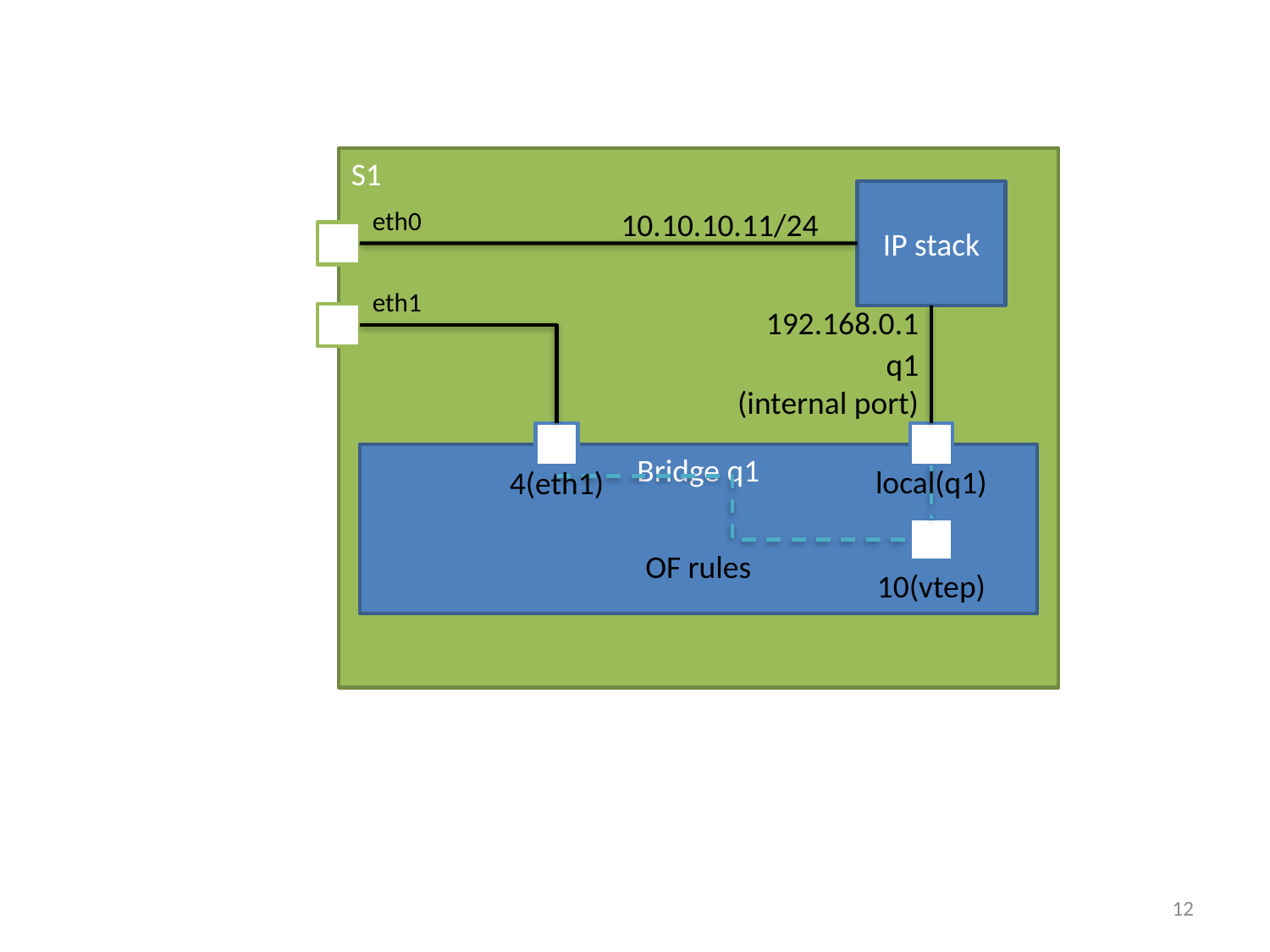

S1
IP stack
eth0
10.10.10.11/24

eth1
192.168.0.1

q1
(internal port)

Bridge q1
local(q1)
4(eth1)

OF rules
10(vtep)
12